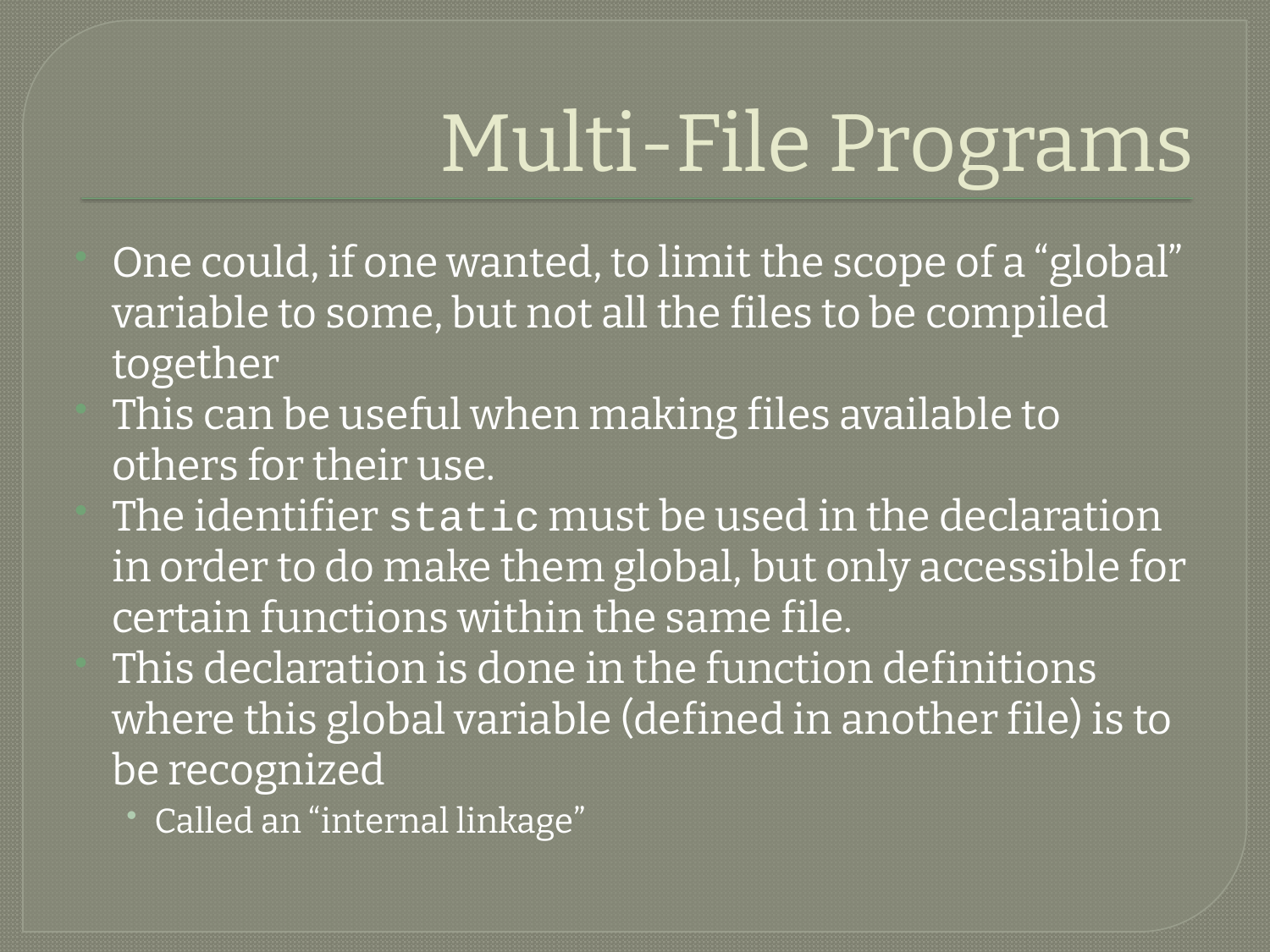

# Multi-File Programs
One could, if one wanted, to limit the scope of a “global” variable to some, but not all the files to be compiled together
This can be useful when making files available to others for their use.
The identifier static must be used in the declaration in order to do make them global, but only accessible for certain functions within the same file.
This declaration is done in the function definitions where this global variable (defined in another file) is to be recognized
Called an “internal linkage”